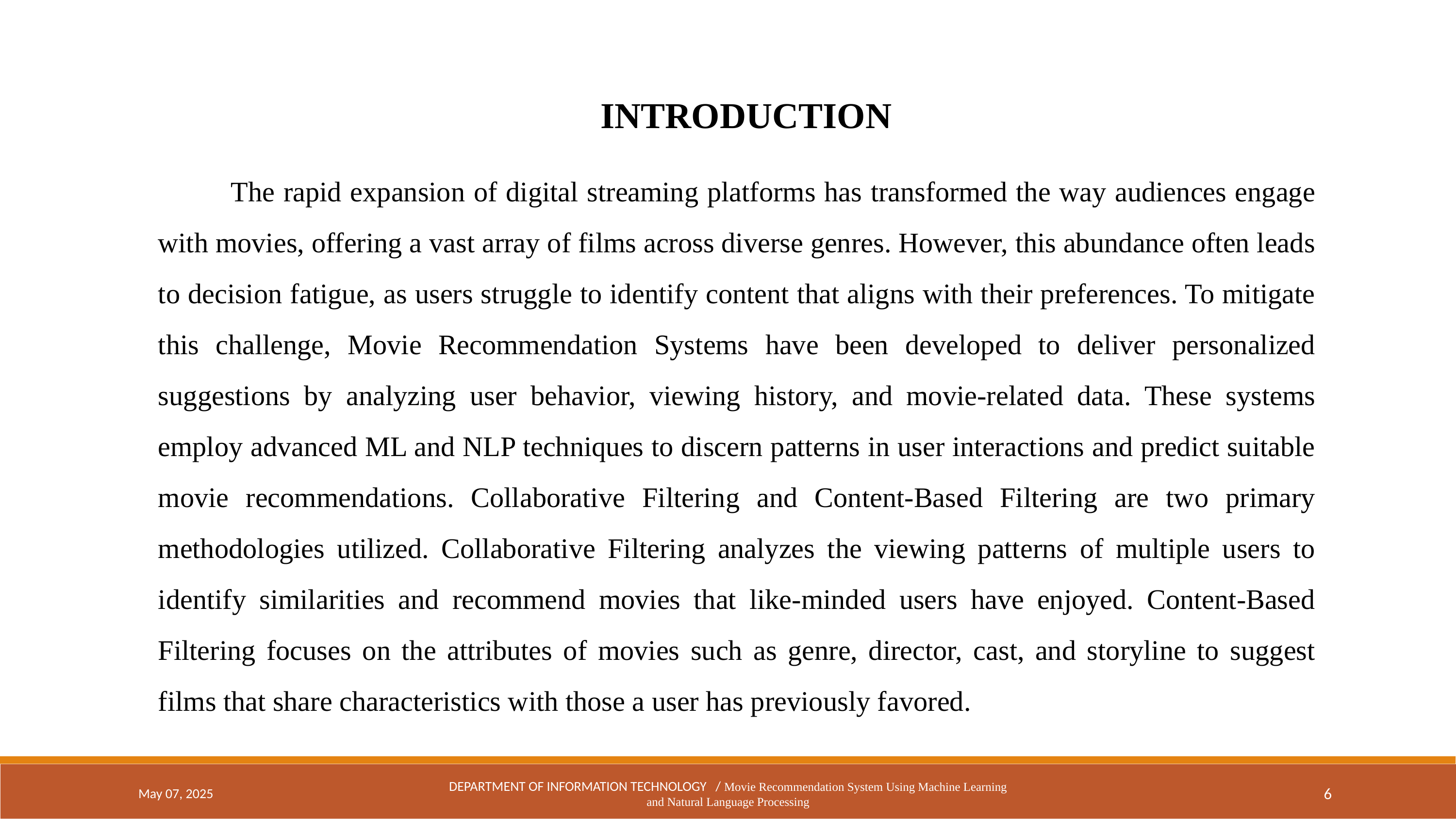

INTRODUCTION
	The rapid expansion of digital streaming platforms has transformed the way audiences engage with movies, offering a vast array of films across diverse genres. However, this abundance often leads to decision fatigue, as users struggle to identify content that aligns with their preferences. To mitigate this challenge, Movie Recommendation Systems have been developed to deliver personalized suggestions by analyzing user behavior, viewing history, and movie-related data. These systems employ advanced ML and NLP techniques to discern patterns in user interactions and predict suitable movie recommendations. Collaborative Filtering and Content-Based Filtering are two primary methodologies utilized. Collaborative Filtering analyzes the viewing patterns of multiple users to identify similarities and recommend movies that like-minded users have enjoyed. Content-Based Filtering focuses on the attributes of movies such as genre, director, cast, and storyline to suggest films that share characteristics with those a user has previously favored.
May 07, 2025
DEPARTMENT OF INFORMATION TECHNOLOGY   / Movie Recommendation System Using Machine Learning and Natural Language Processing
6